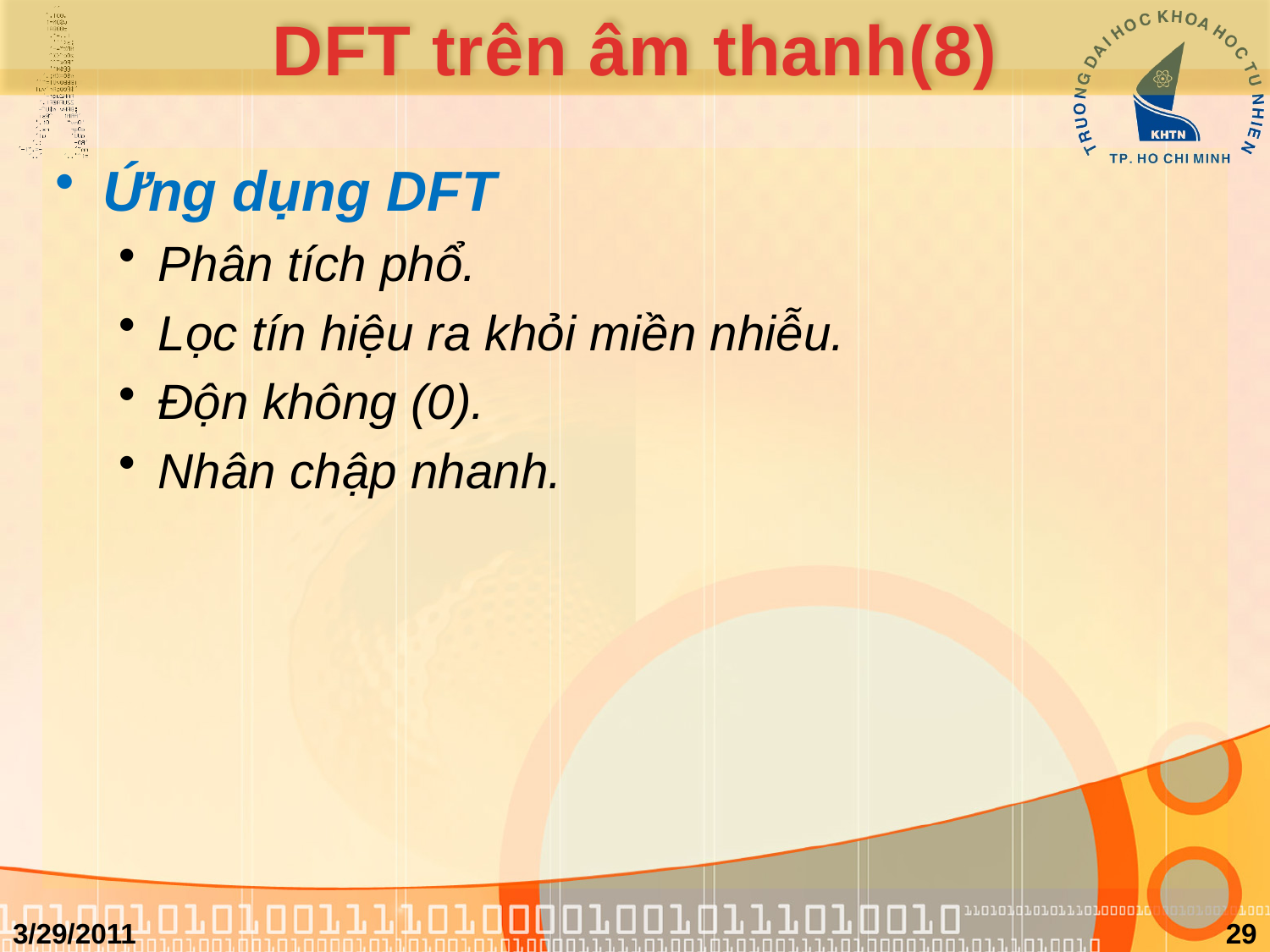

# DFT trên âm thanh(8)
Ứng dụng DFT
Phân tích phổ.
Lọc tín hiệu ra khỏi miền nhiễu.
Độn không (0).
Nhân chập nhanh.

3/29/2011
29